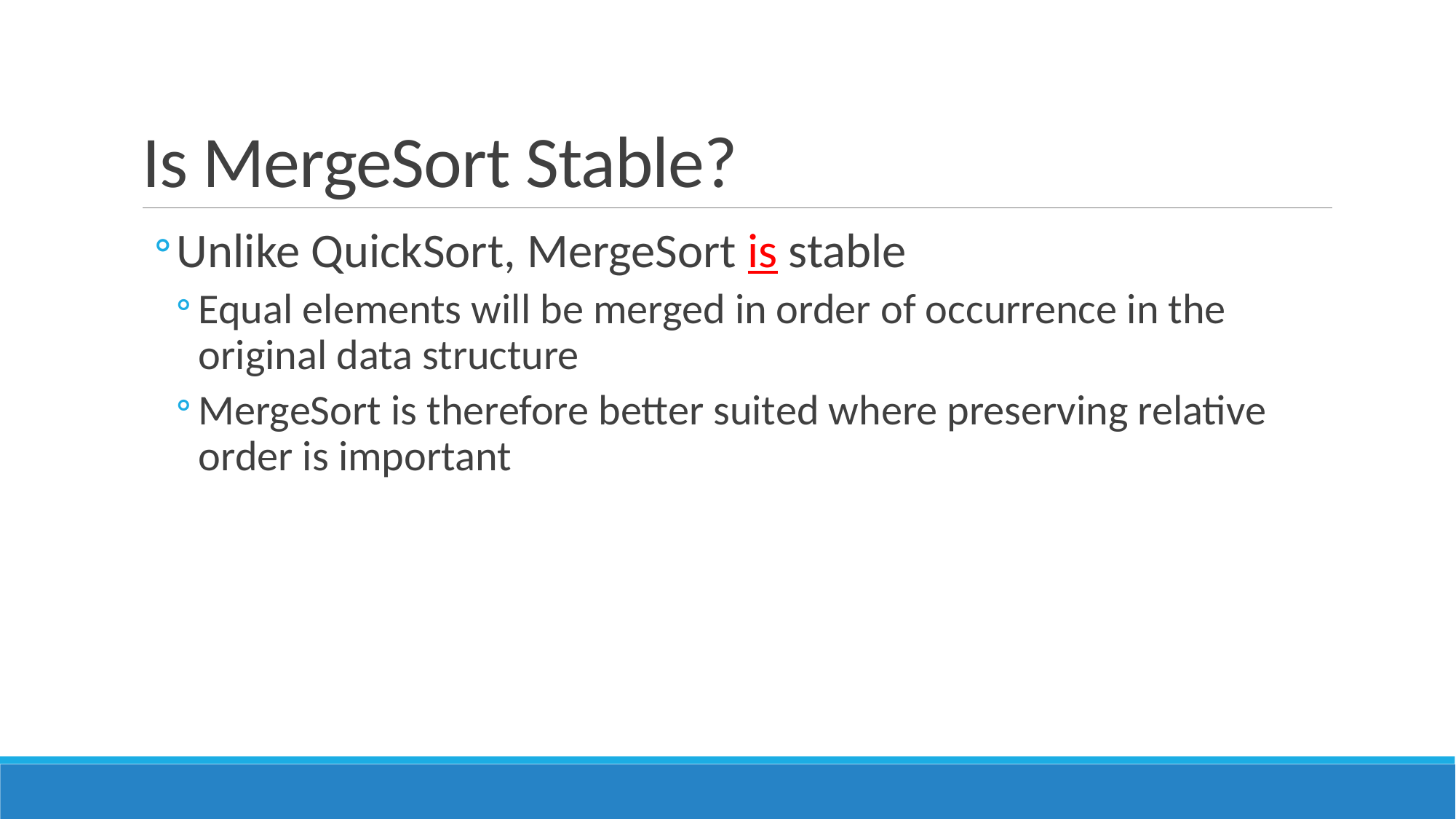

# Is MergeSort Stable?
Unlike QuickSort, MergeSort is stable
Equal elements will be merged in order of occurrence in the original data structure
MergeSort is therefore better suited where preserving relative order is important